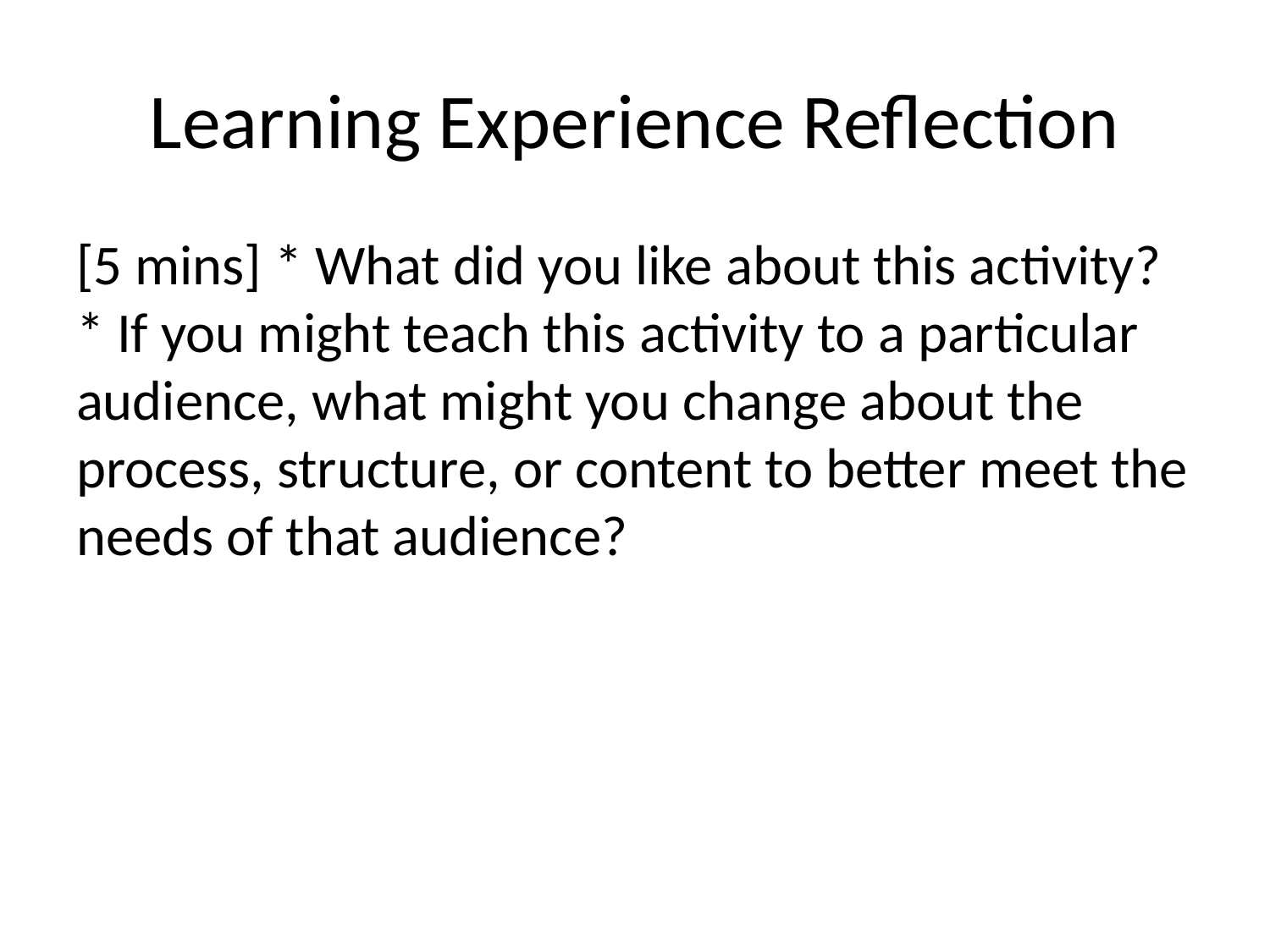

# Learning Experience Reflection
[5 mins] * What did you like about this activity? * If you might teach this activity to a particular audience, what might you change about the process, structure, or content to better meet the needs of that audience?